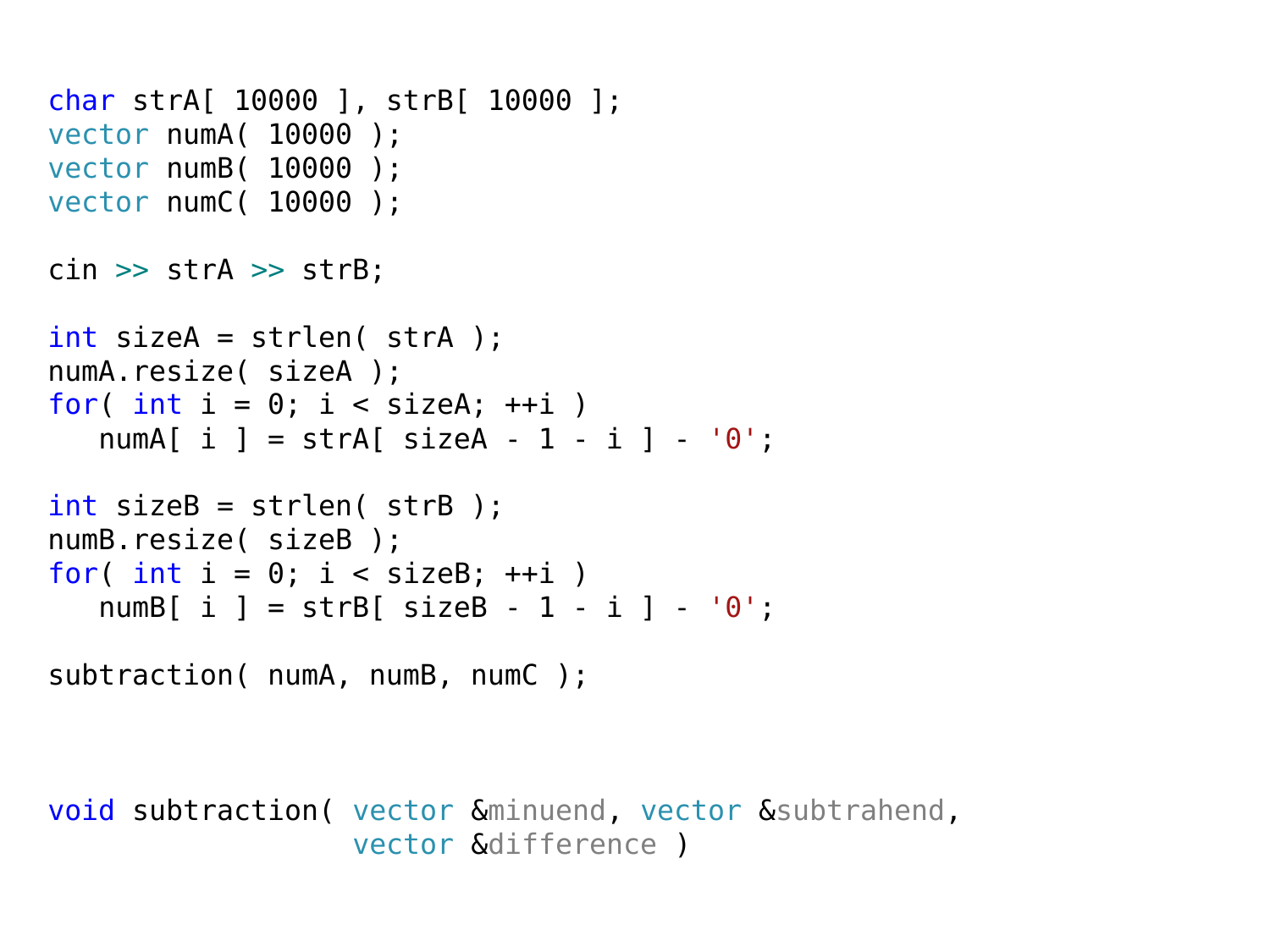

char strA[ 10000 ], strB[ 10000 ];
vector numA( 10000 );
vector numB( 10000 );
vector numC( 10000 );

cin >> strA >> strB;

int sizeA = strlen( strA );
numA.resize( sizeA );
for( int i = 0; i < sizeA; ++i )
   numA[ i ] = strA[ sizeA - 1 - i ] - '0';

int sizeB = strlen( strB );
numB.resize( sizeB );
for( int i = 0; i < sizeB; ++i )
   numB[ i ] = strB[ sizeB - 1 - i ] - '0';

subtraction( numA, numB, numC );

void subtraction( vector &minuend, vector &subtrahend,
                  vector &difference )